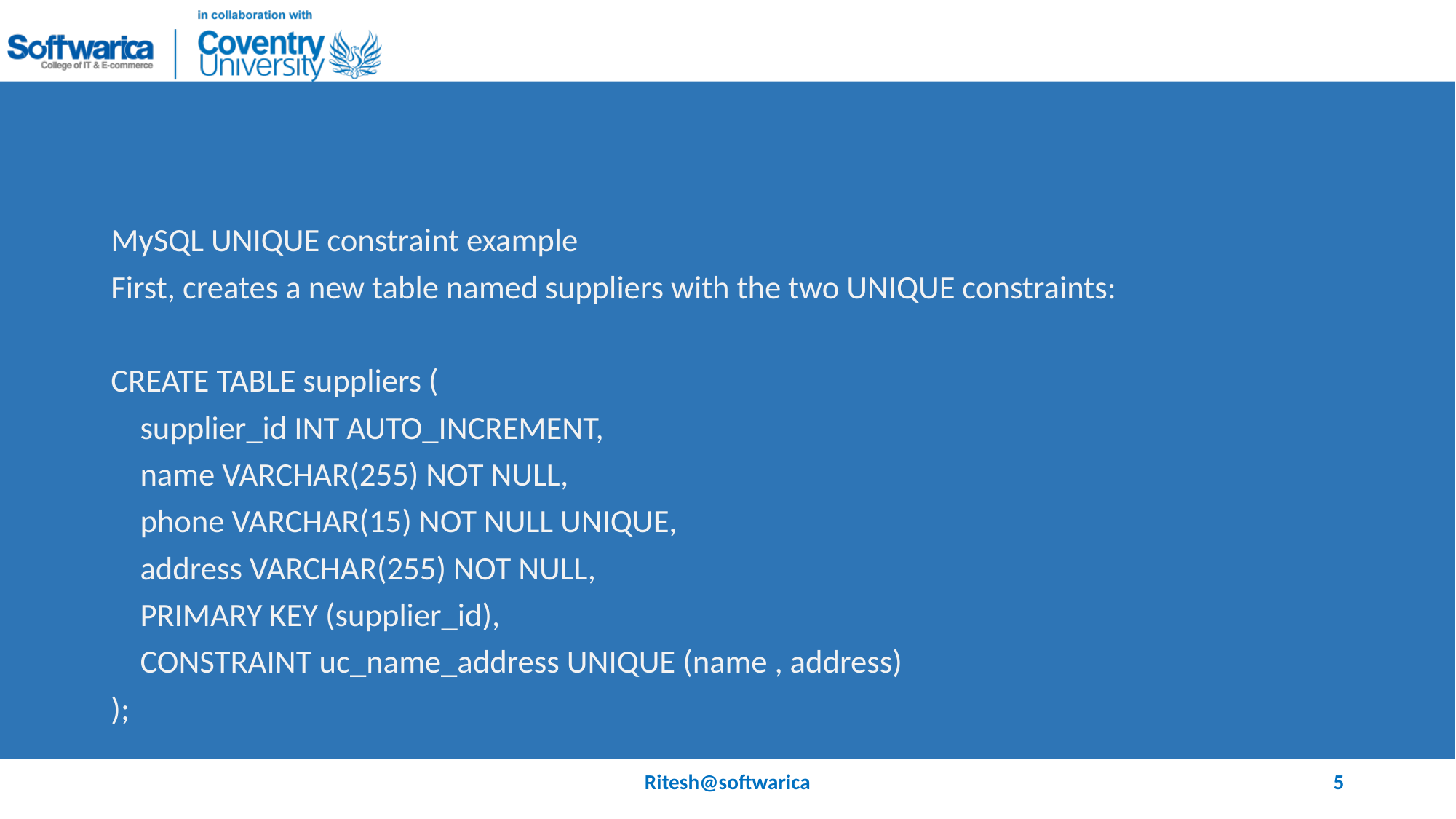

#
MySQL UNIQUE constraint example
First, creates a new table named suppliers with the two UNIQUE constraints:

CREATE TABLE suppliers (
    supplier_id INT AUTO_INCREMENT,
    name VARCHAR(255) NOT NULL,
    phone VARCHAR(15) NOT NULL UNIQUE,
    address VARCHAR(255) NOT NULL,
    PRIMARY KEY (supplier_id),
    CONSTRAINT uc_name_address UNIQUE (name , address)
);
Ritesh@softwarica
5